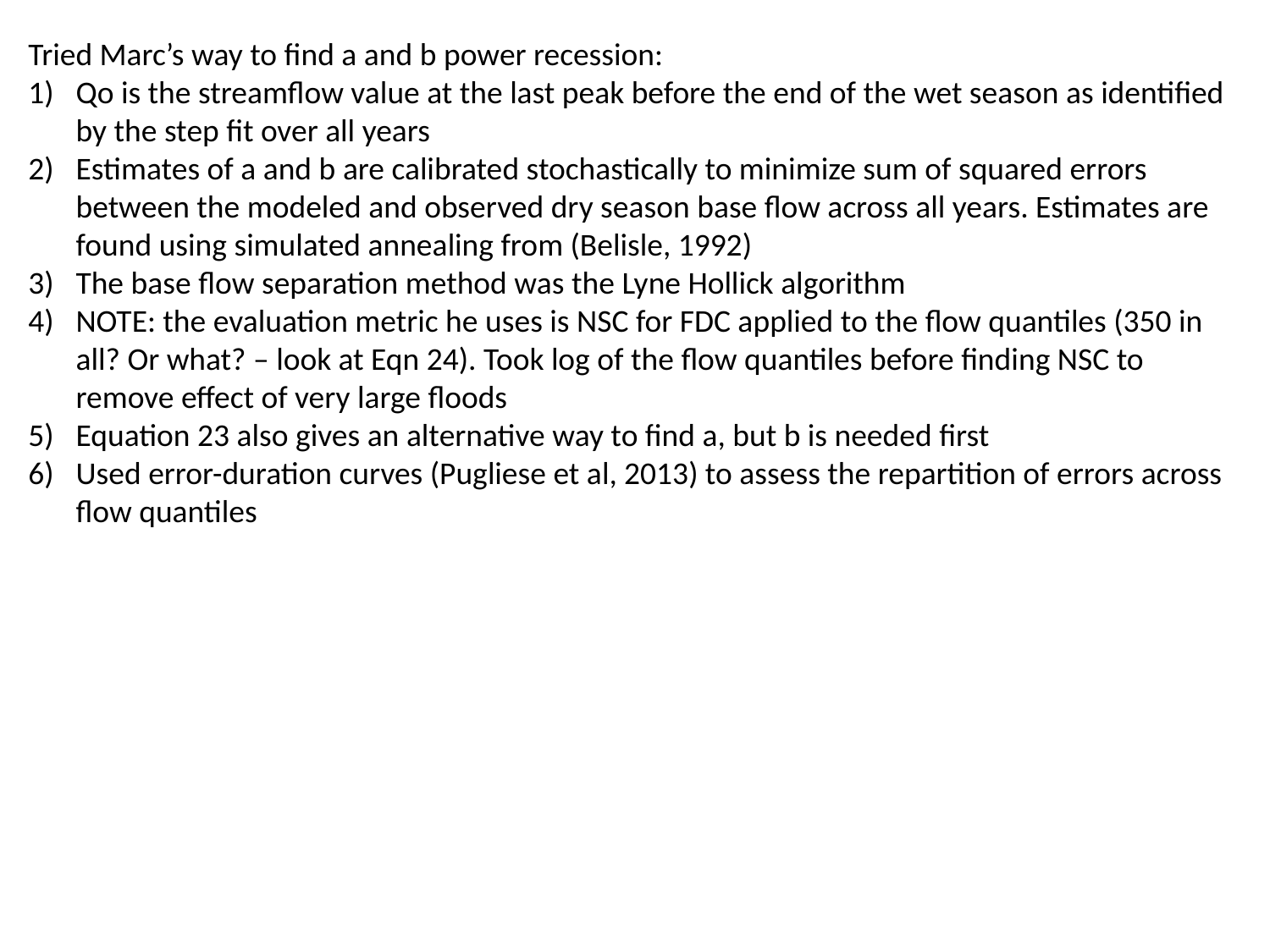

Tried Marc’s way to find a and b power recession:
Qo is the streamflow value at the last peak before the end of the wet season as identified by the step fit over all years
Estimates of a and b are calibrated stochastically to minimize sum of squared errors between the modeled and observed dry season base flow across all years. Estimates are found using simulated annealing from (Belisle, 1992)
The base flow separation method was the Lyne Hollick algorithm
NOTE: the evaluation metric he uses is NSC for FDC applied to the flow quantiles (350 in all? Or what? – look at Eqn 24). Took log of the flow quantiles before finding NSC to remove effect of very large floods
Equation 23 also gives an alternative way to find a, but b is needed first
Used error-duration curves (Pugliese et al, 2013) to assess the repartition of errors across flow quantiles